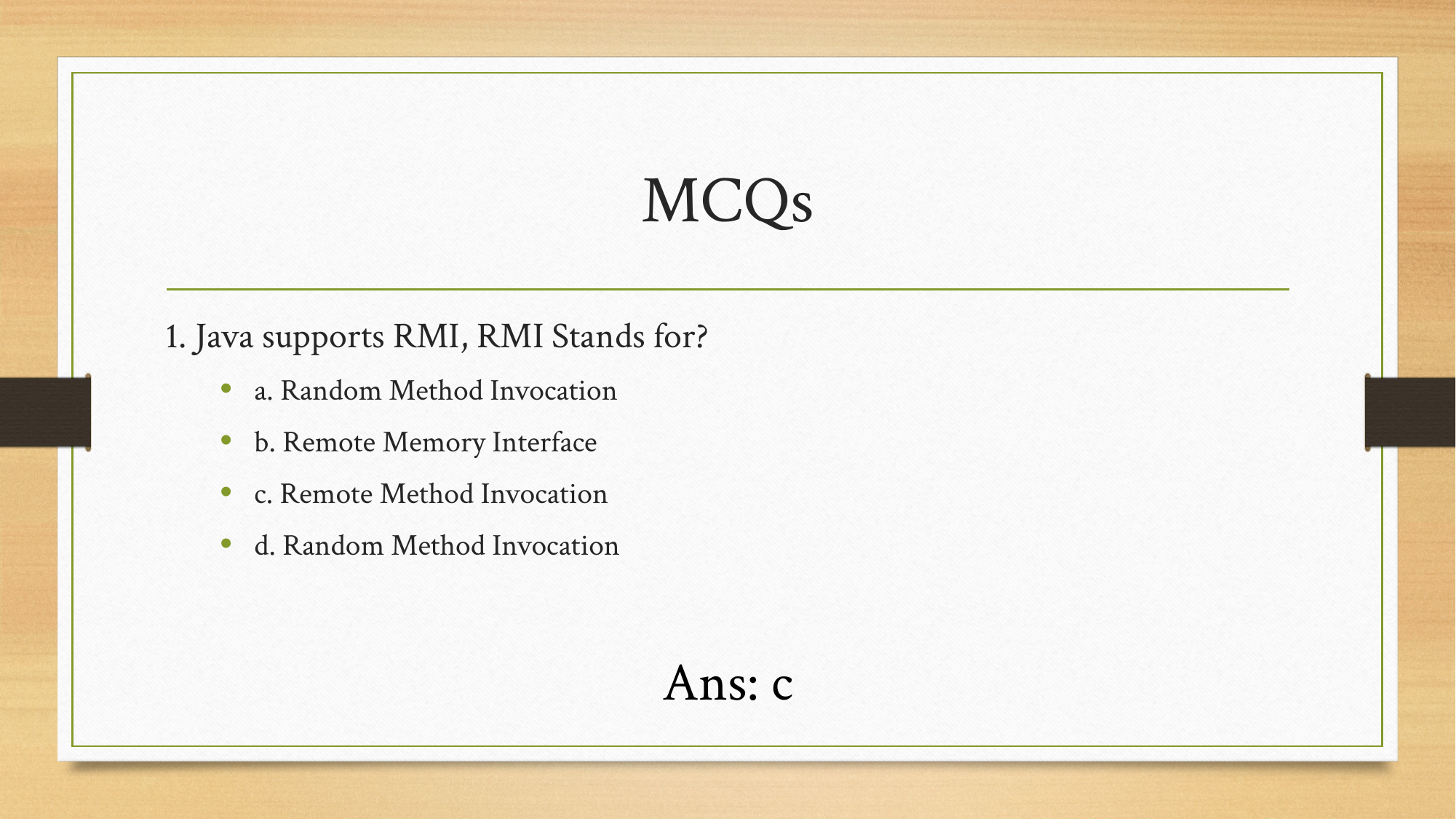

# MCQs
1. Java supports RMI, RMI Stands for?
a. Random Method Invocation
b. Remote Memory Interface
c. Remote Method Invocation
d. Random Method Invocation

Ans: c